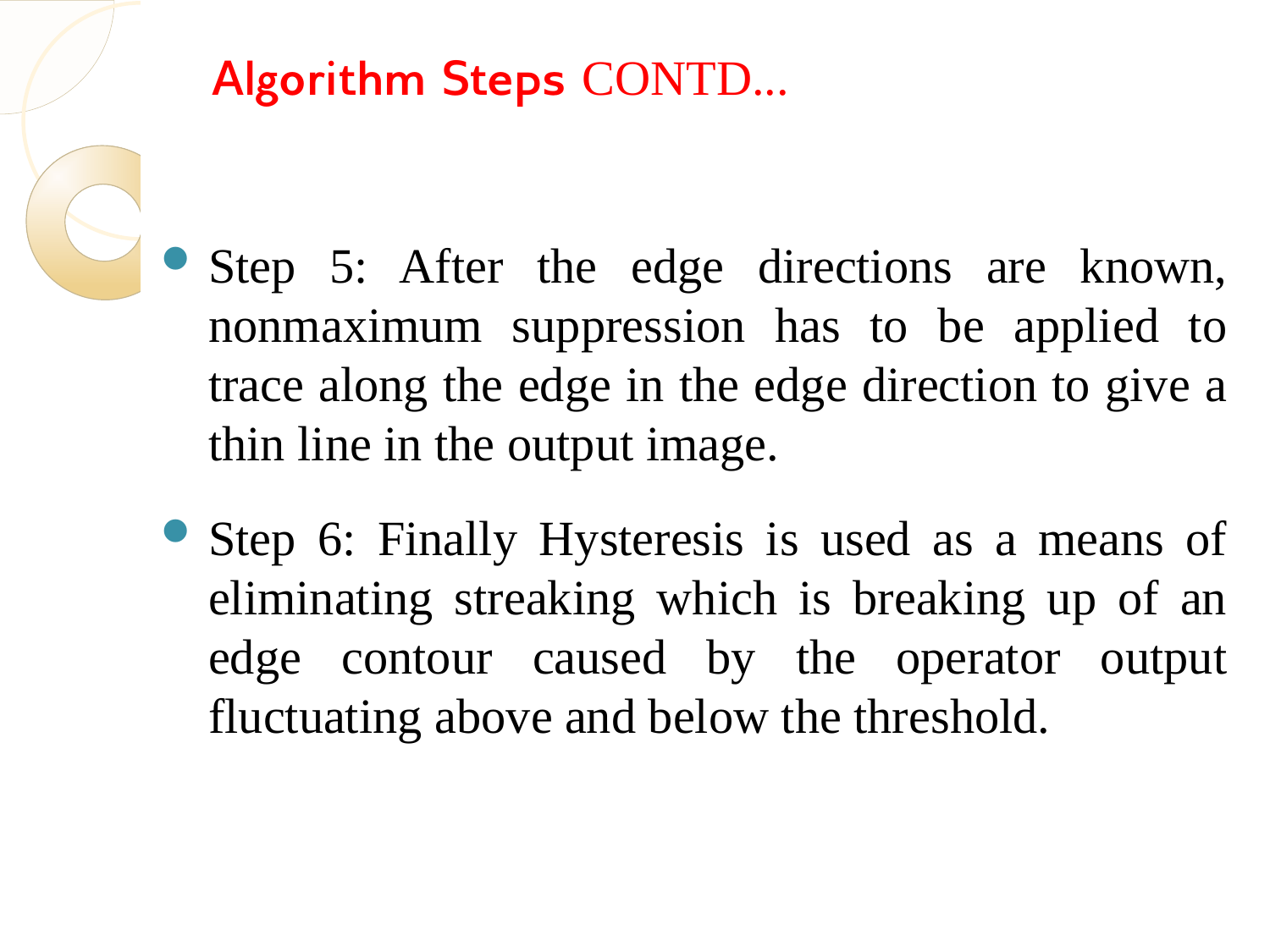

# Algorithm Steps CONTD...

Step 5: After the edge directions are known, nonmaximum suppression has to be applied to trace along the edge in the edge direction to give a thin line in the output image.
Step 6: Finally Hysteresis is used as a means of eliminating streaking which is breaking up of an edge contour caused by the operator output fluctuating above and below the threshold.